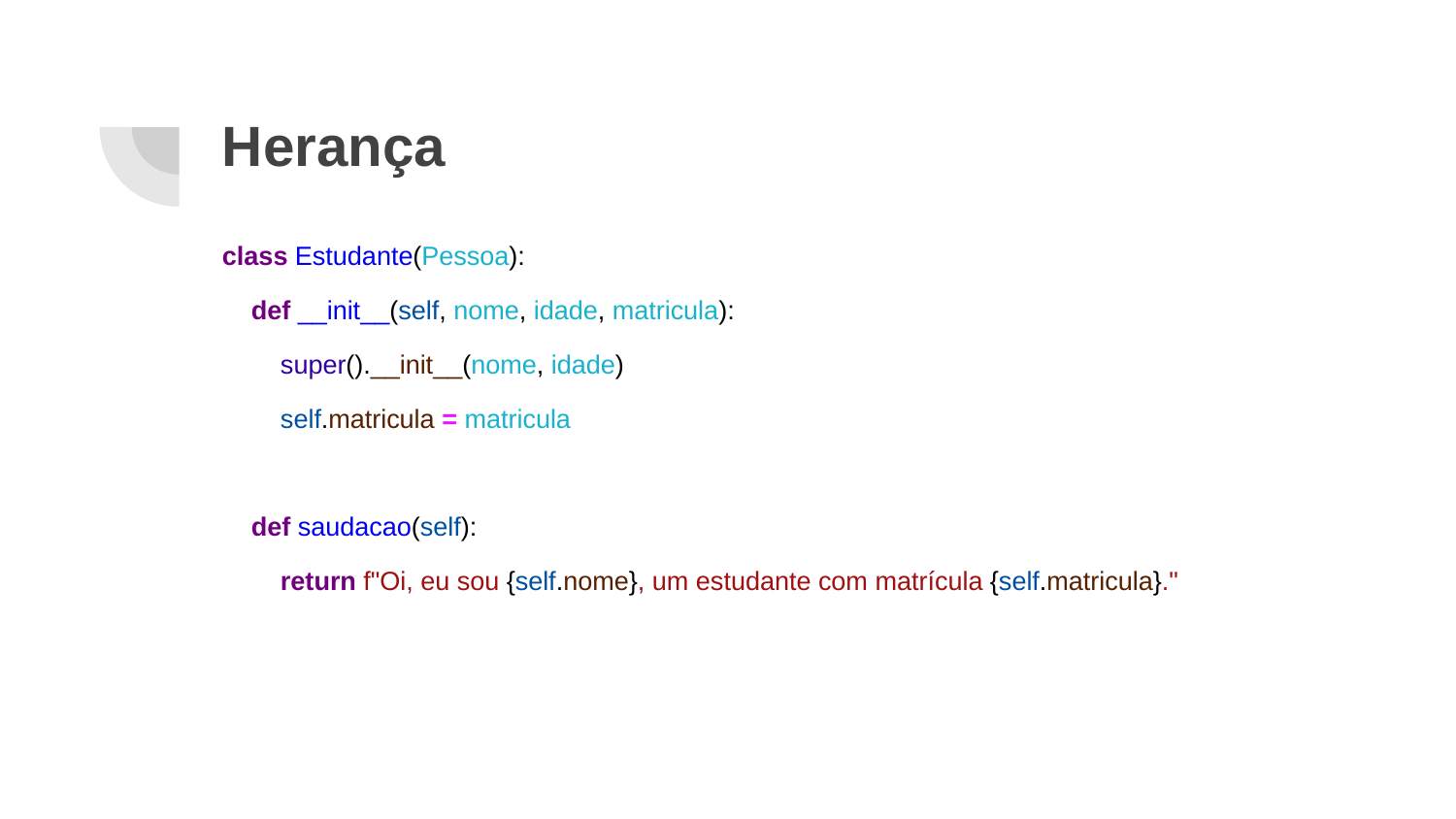

# Herança
class Estudante(Pessoa):
    def __init__(self, nome, idade, matricula):
        super().__init__(nome, idade)
        self.matricula = matricula

    def saudacao(self):
        return f"Oi, eu sou {self.nome}, um estudante com matrícula {self.matricula}."